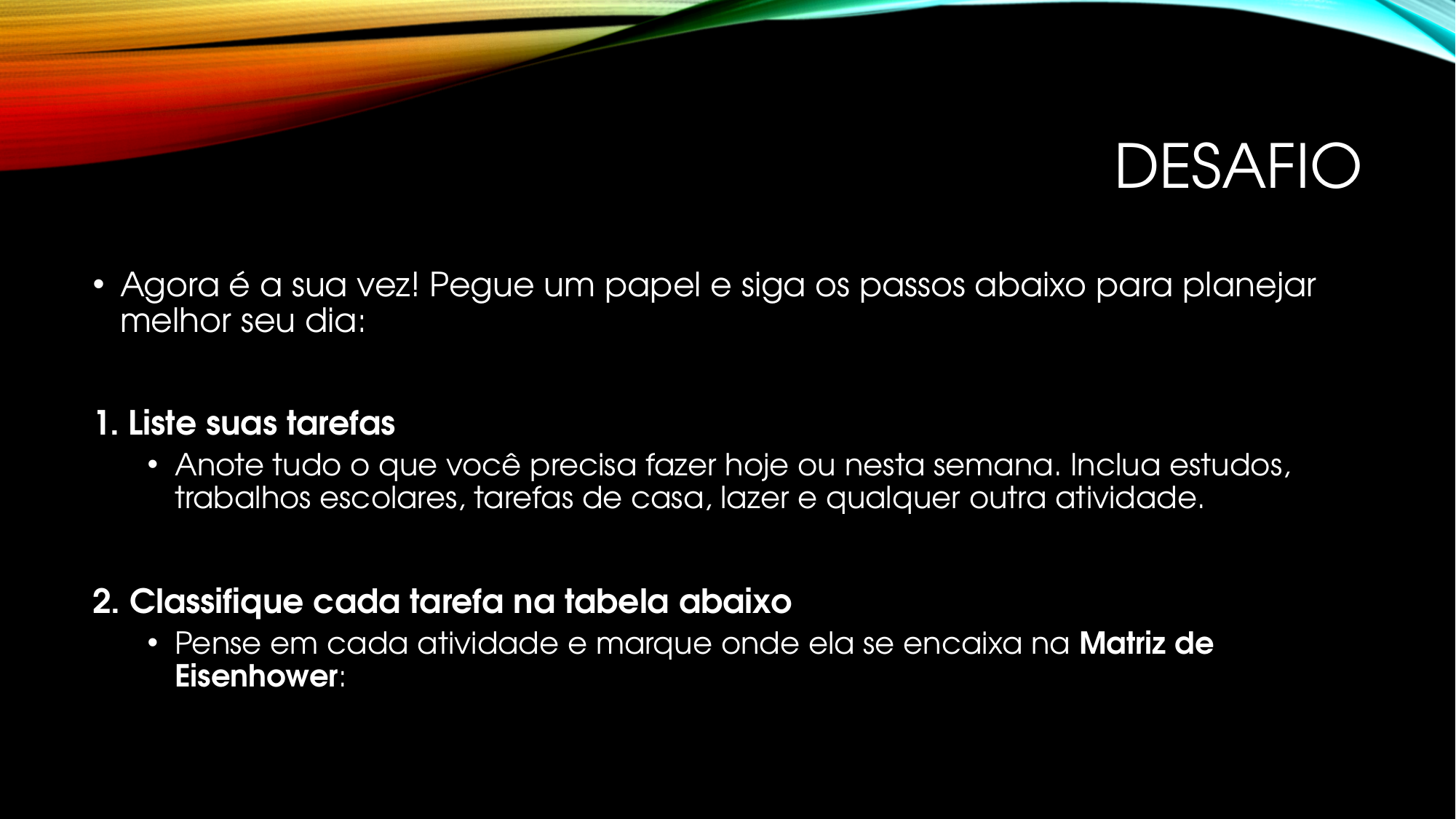

# Desafio
Agora é a sua vez! Pegue um papel e siga os passos abaixo para planejar melhor seu dia:

1. Liste suas tarefas
Anote tudo o que você precisa fazer hoje ou nesta semana. Inclua estudos, trabalhos escolares, tarefas de casa, lazer e qualquer outra atividade.

2. Classifique cada tarefa na tabela abaixo
Pense em cada atividade e marque onde ela se encaixa na Matriz de Eisenhower: